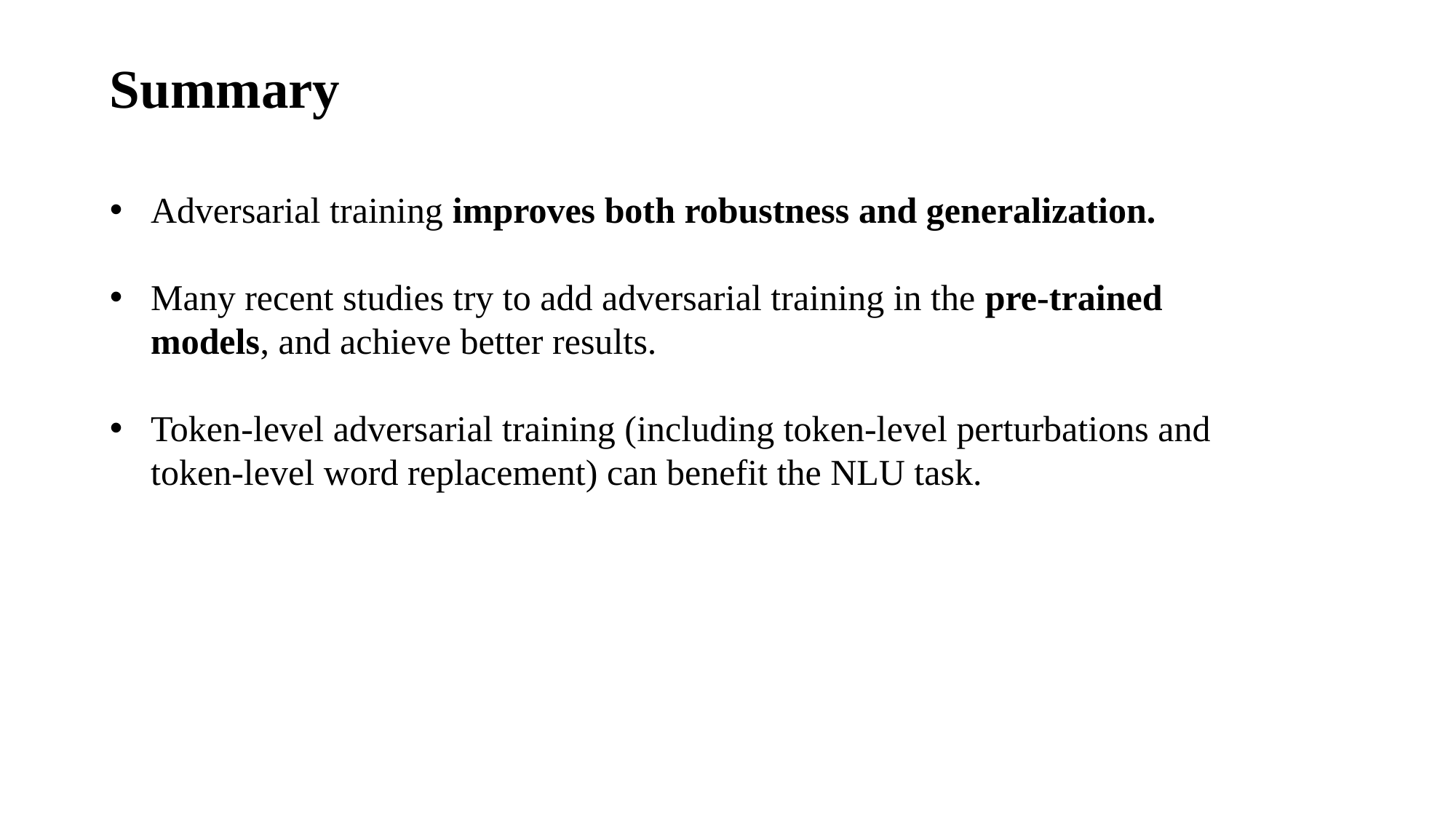

Summary
Adversarial training improves both robustness and generalization.

Many recent studies try to add adversarial training in the pre-trained models, and achieve better results.

Token-level adversarial training (including token-level perturbations and token-level word replacement) can benefit the NLU task.